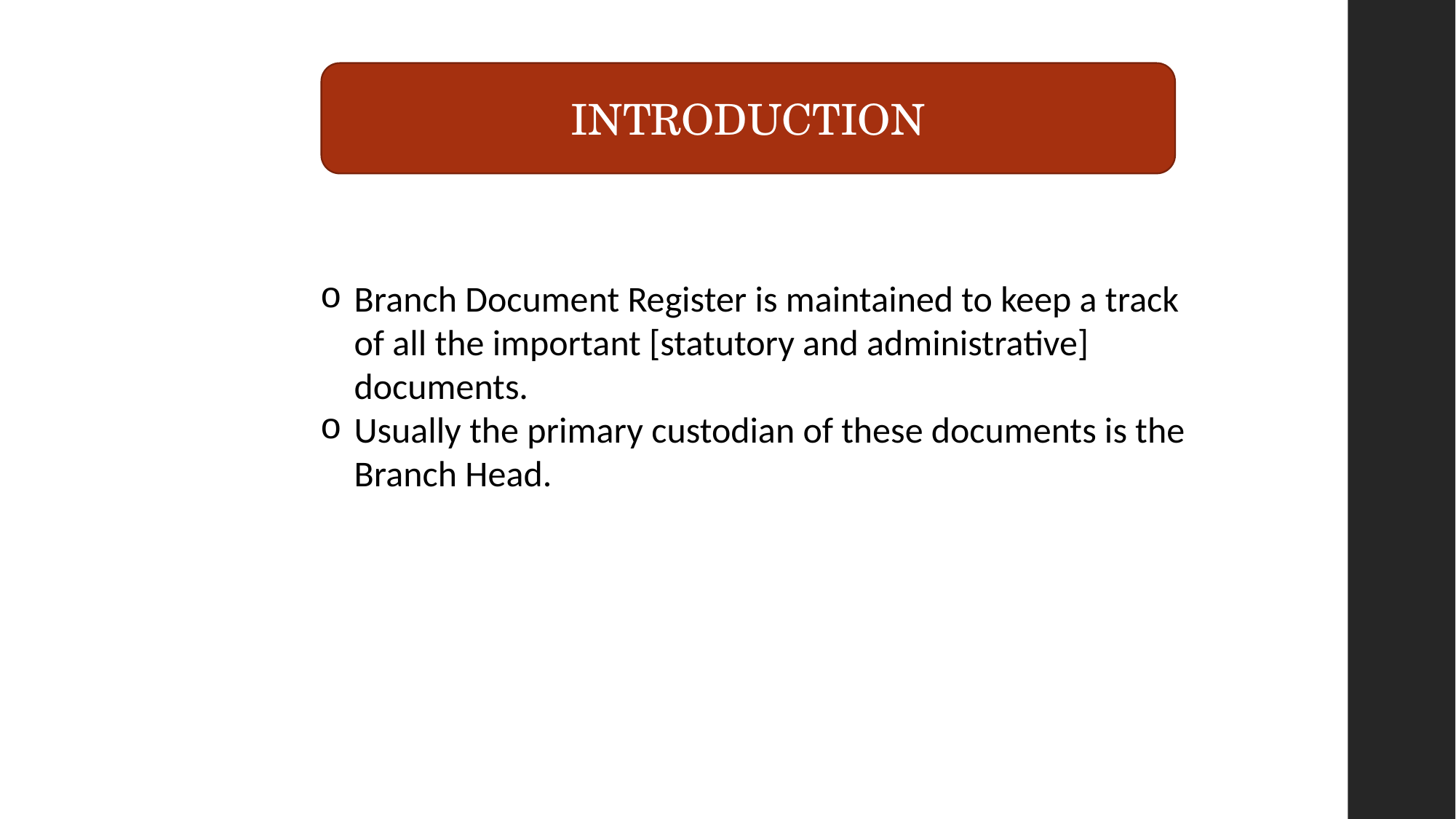

INTRODUCTION
Branch Document Register is maintained to keep a track of all the important [statutory and administrative] documents.
Usually the primary custodian of these documents is the Branch Head.